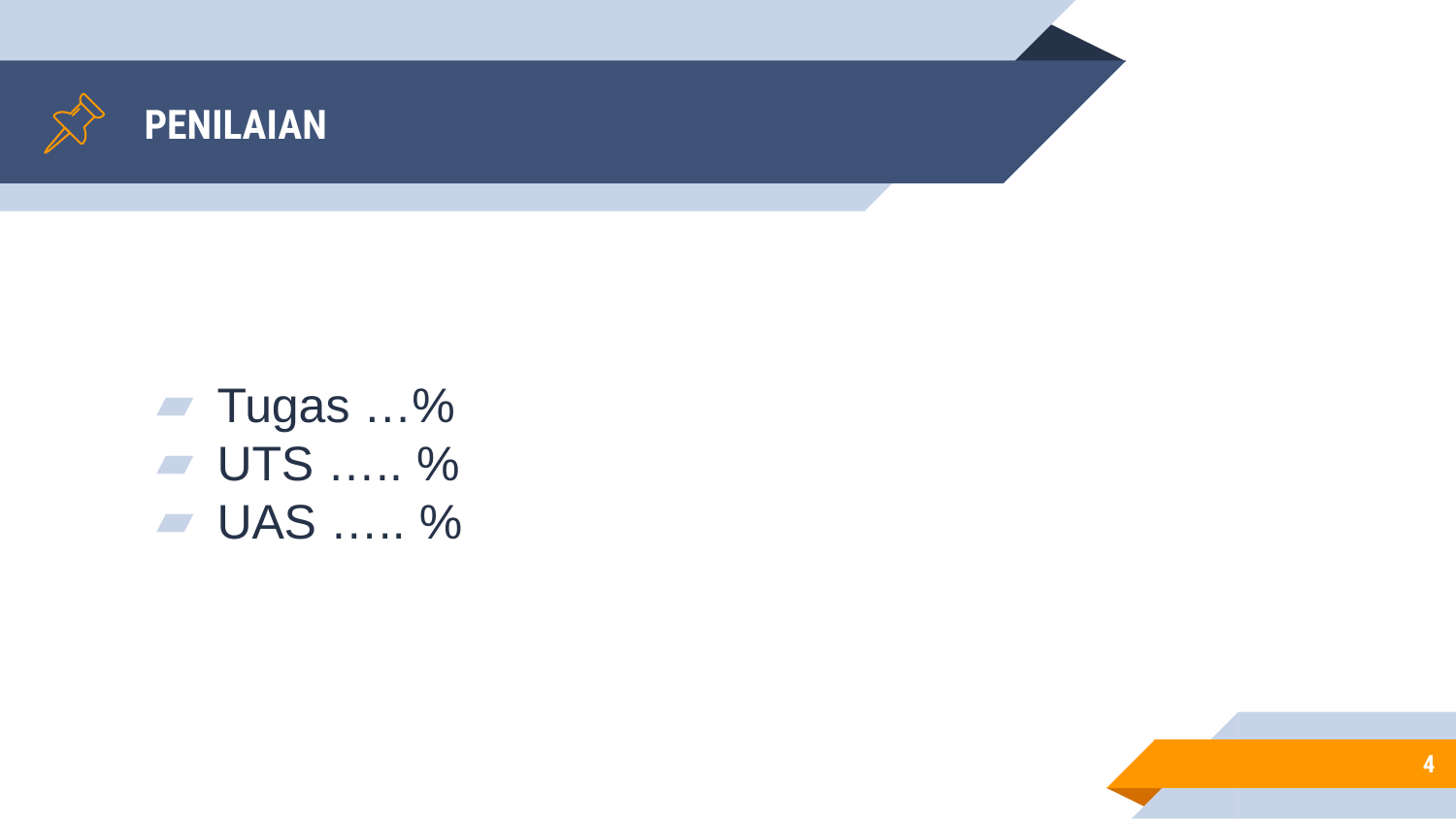

# PENILAIAN

Tugas …%
UTS ….. %
UAS ….. %
4